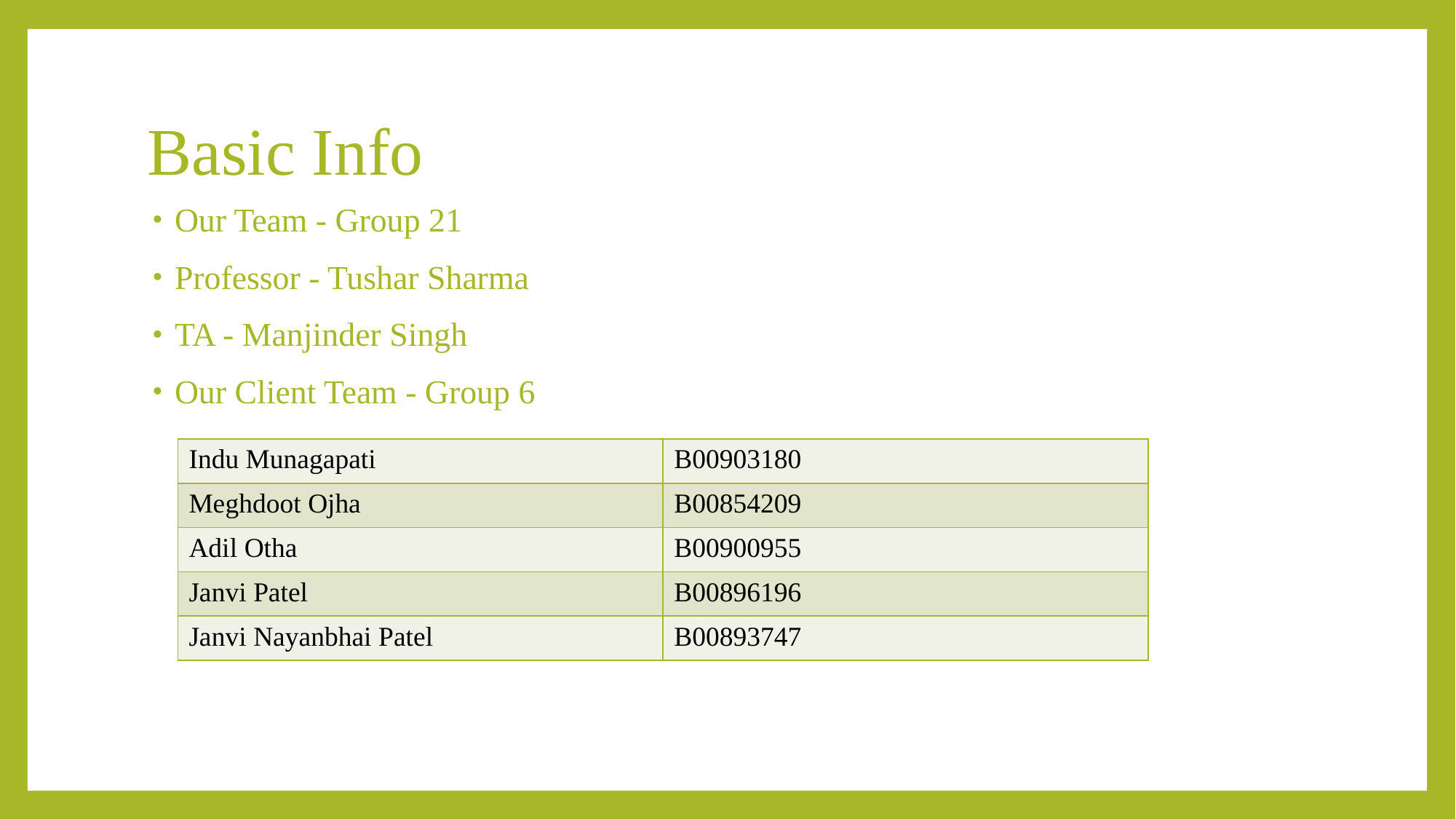

# Basic Info
Our Team - Group 21
Professor - Tushar Sharma
TA - Manjinder Singh
Our Client Team - Group 6

| Indu Munagapati | B00903180 |
| --- | --- |
| Meghdoot Ojha | B00854209 |
| Adil Otha | B00900955 |
| Janvi Patel | B00896196 |
| Janvi Nayanbhai Patel | B00893747 |